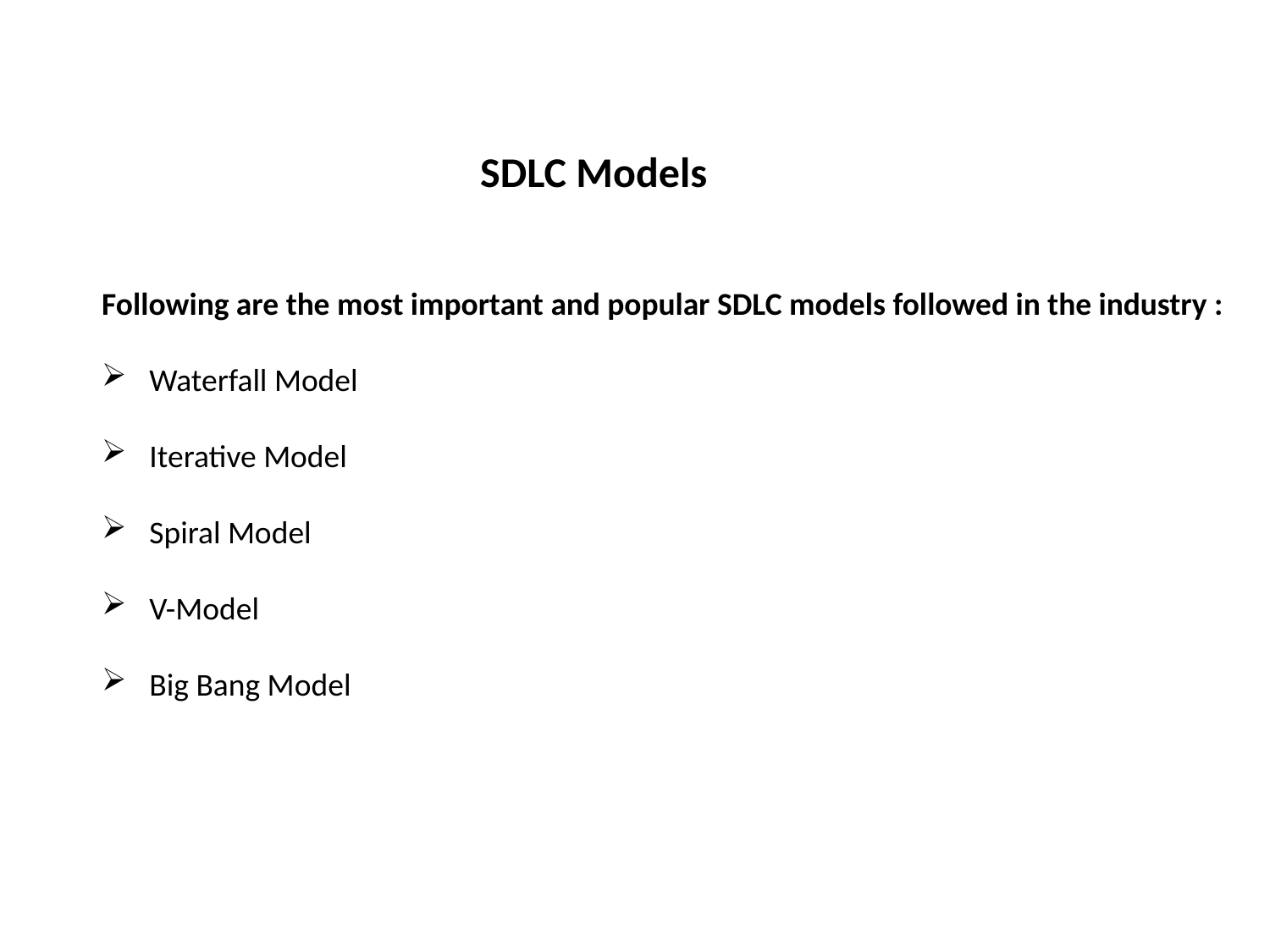

SDLC Models
Following are the most important and popular SDLC models followed in the industry :

Waterfall Model

Iterative Model

Spiral Model

V-Model

Big Bang Model